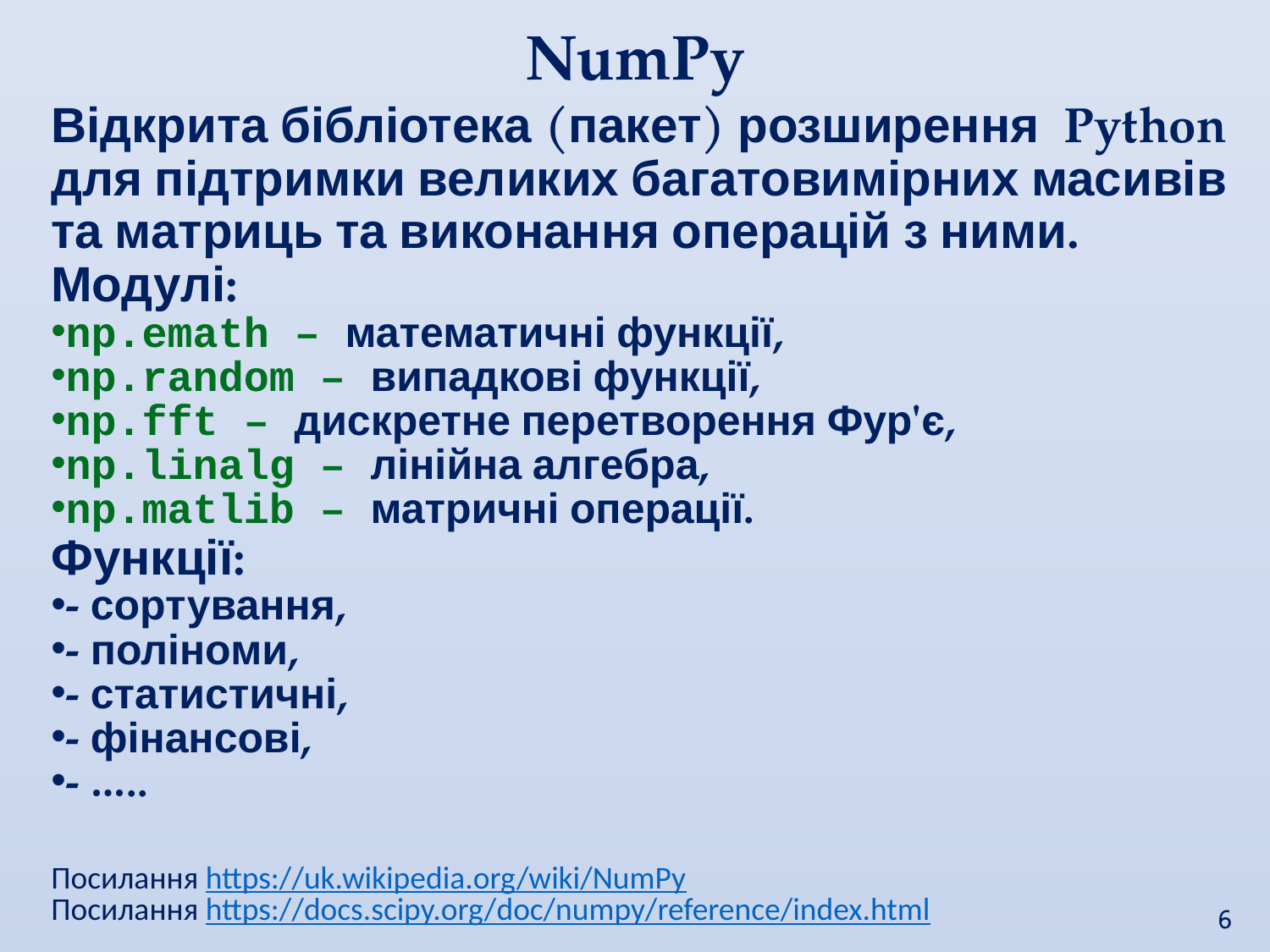

NumPy
Відкрита бібліотека (пакет) розширення  Python для підтримки великих багатовимірних масивів та матриць та виконання операцій з ними.
Модулі:
np.emath – математичні функції,
np.random – випадкові функції,
np.fft – дискретне перетворення Фур'є,
np.linalg – лінійна алгебра,
np.matlib – матричні операції.
Функції:
- сортування,
- поліноми,
- статистичні,
- фінансові,
- …..

| Посилання https://uk.wikipedia.org/wiki/NumPy Посилання https://docs.scipy.org/doc/numpy/reference/index.html |
| --- |
6